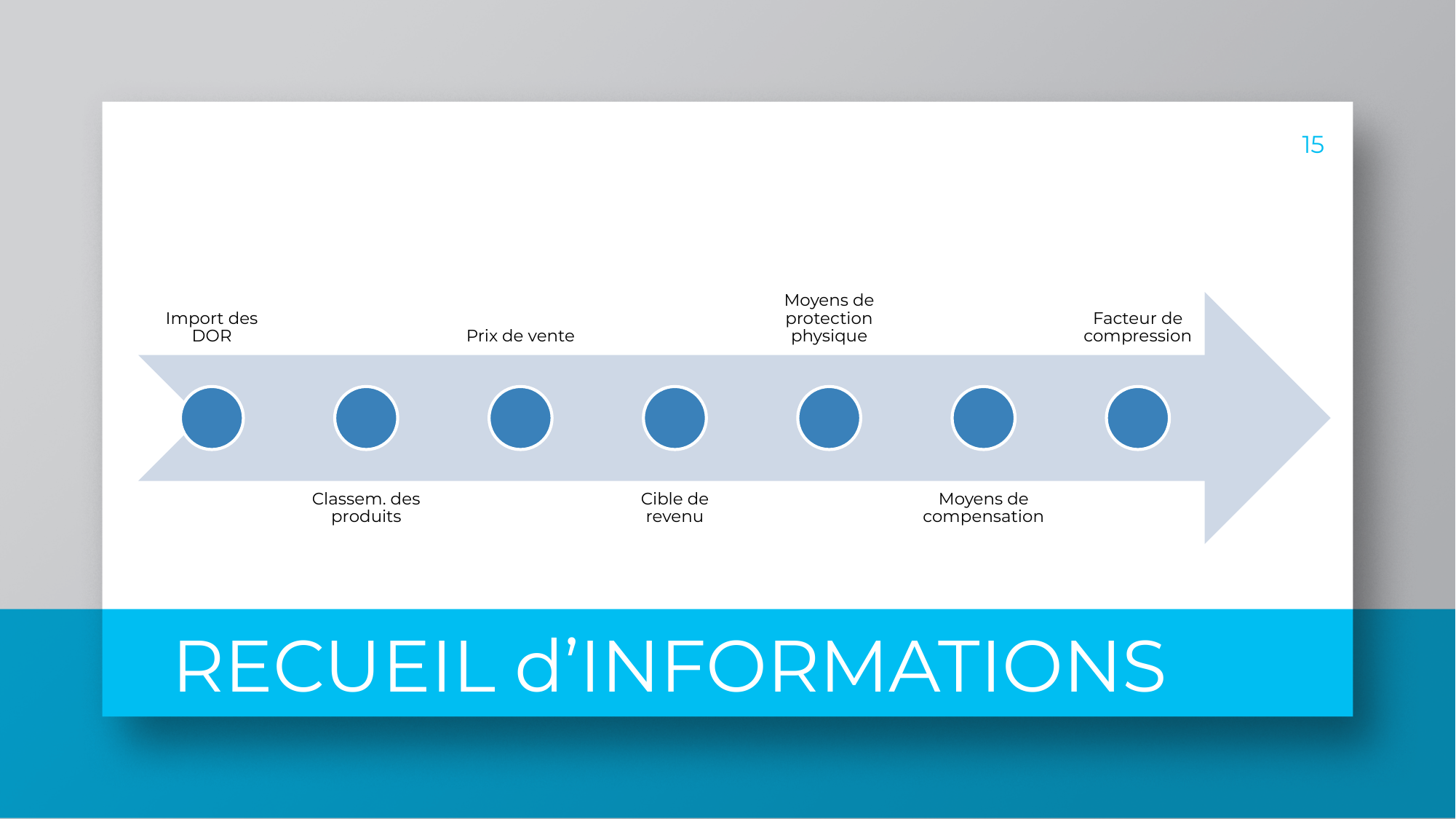

Import des DOR
Classem. des produits
Prix de vente
Cible de revenu
Moyens de protection physique
Moyens de compensation
Facteur de compression
15
RECUEIL d’INFORMATIONS